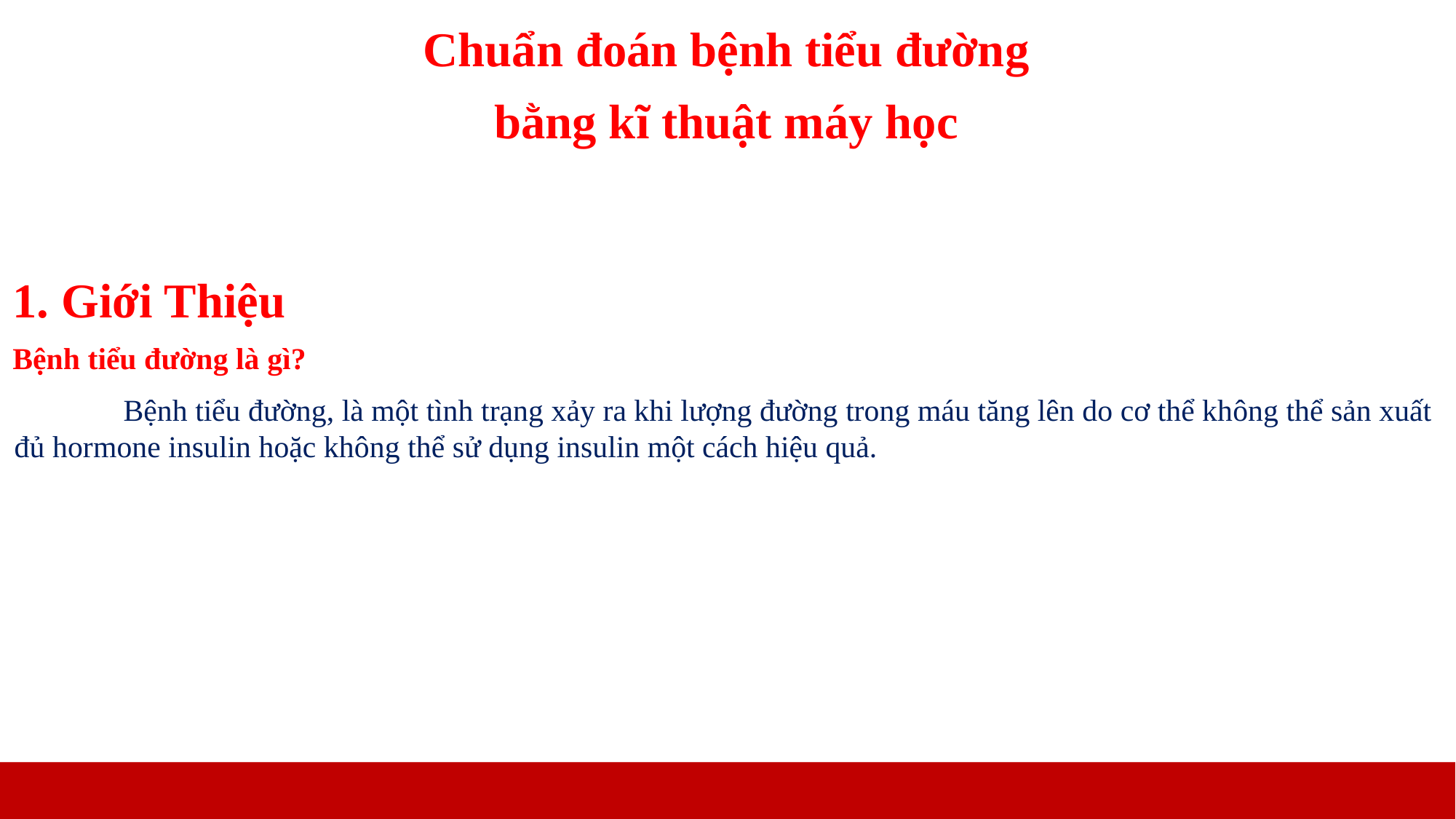

Chuẩn đoán bệnh tiểu đường
bằng kĩ thuật máy học
1. Giới Thiệu
Bệnh tiểu đường là gì?
	Bệnh tiểu đường, là một tình trạng xảy ra khi lượng đường trong máu tăng lên do cơ thể không thể sản xuất đủ hormone insulin hoặc không thể sử dụng insulin một cách hiệu quả.